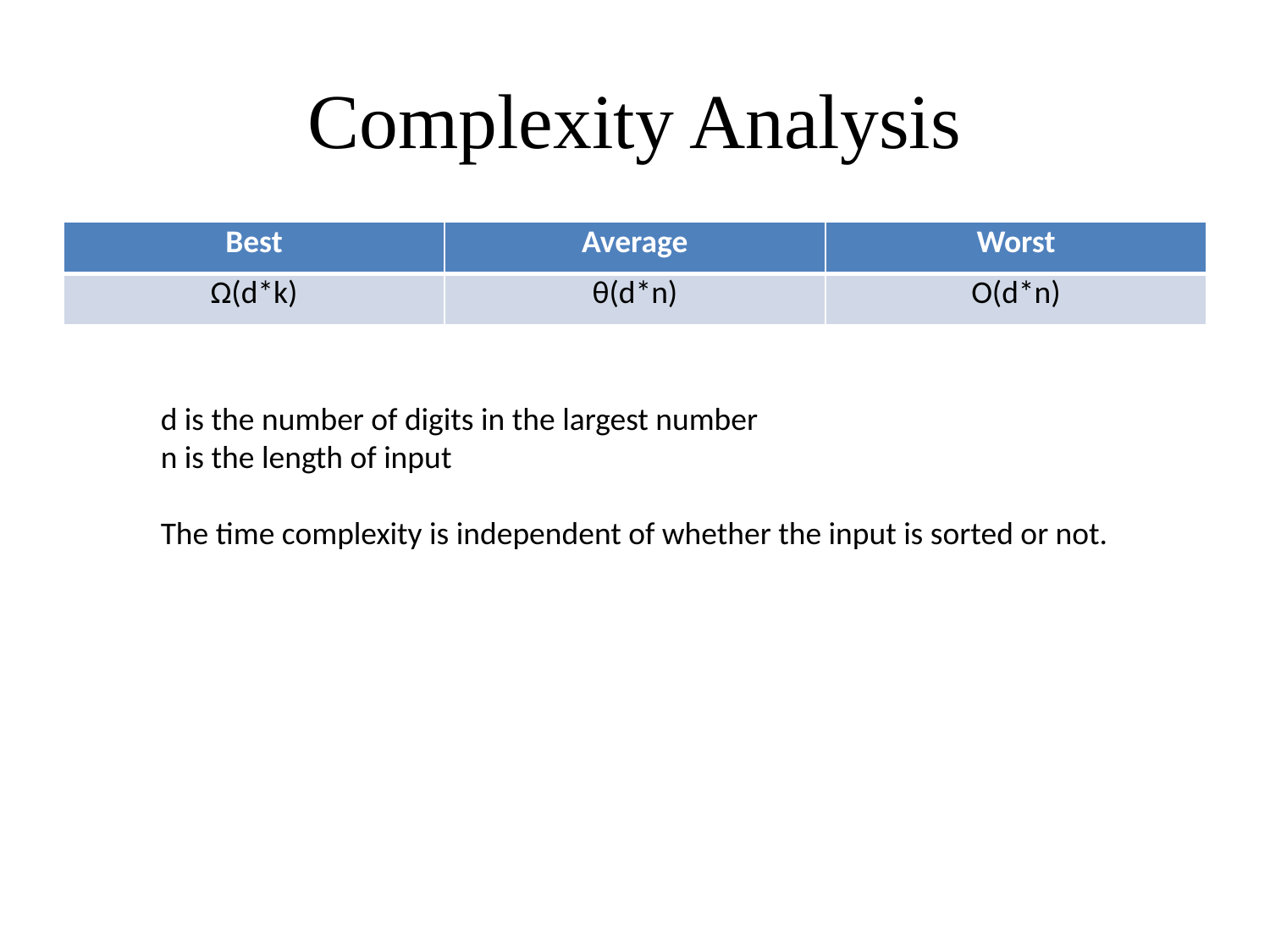

# Complexity Analysis
| Best | Average | Worst |
| --- | --- | --- |
| Ω(d\*k) | θ(d\*n) | O(d\*n) |
d is the number of digits in the largest number
n is the length of input

The time complexity is independent of whether the input is sorted or not.